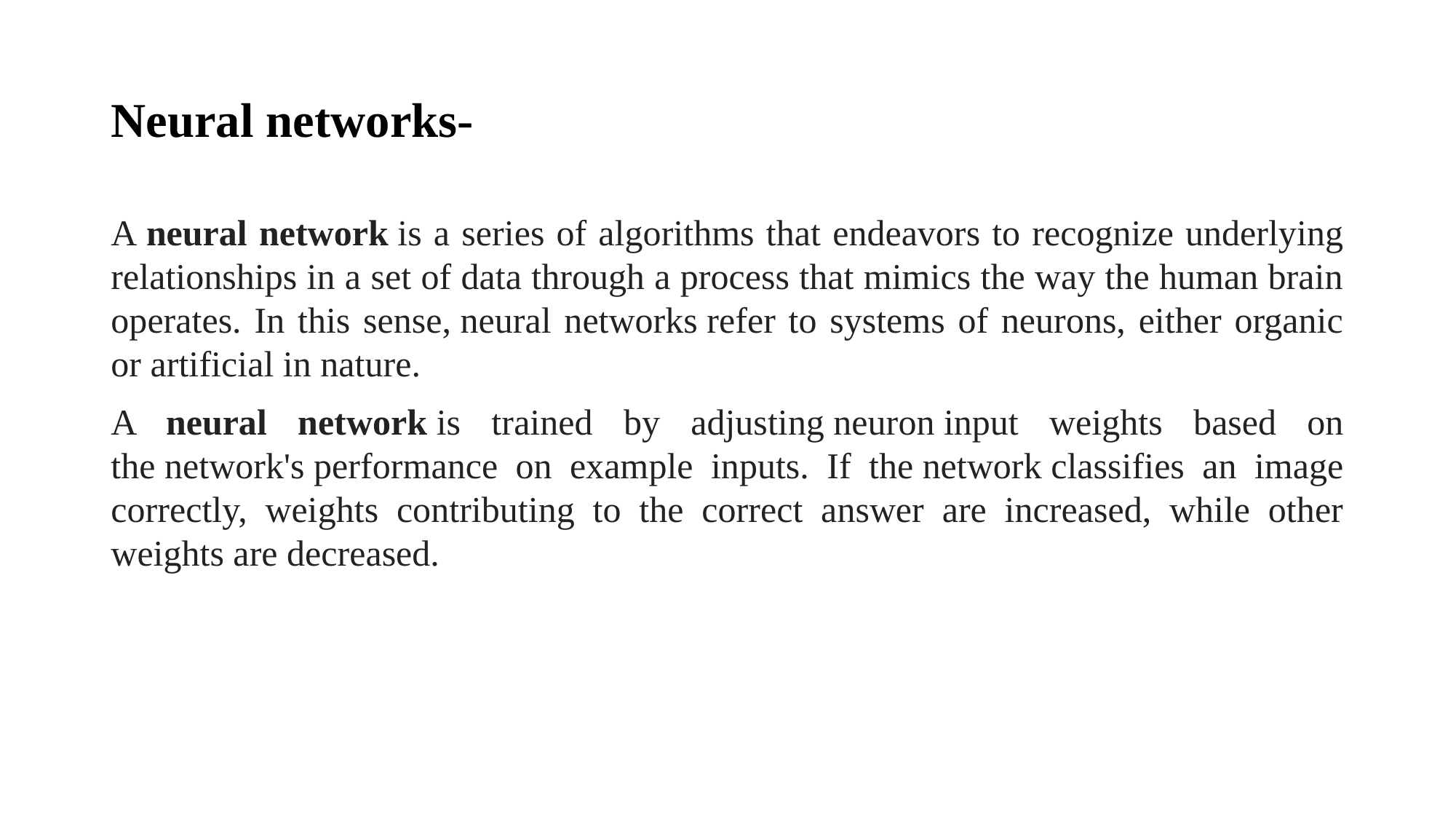

# Neural networks-
A neural network is a series of algorithms that endeavors to recognize underlying relationships in a set of data through a process that mimics the way the human brain operates. In this sense, neural networks refer to systems of neurons, either organic or artificial in nature.
A neural network is trained by adjusting neuron input weights based on the network's performance on example inputs. If the network classifies an image correctly, weights contributing to the correct answer are increased, while other weights are decreased.